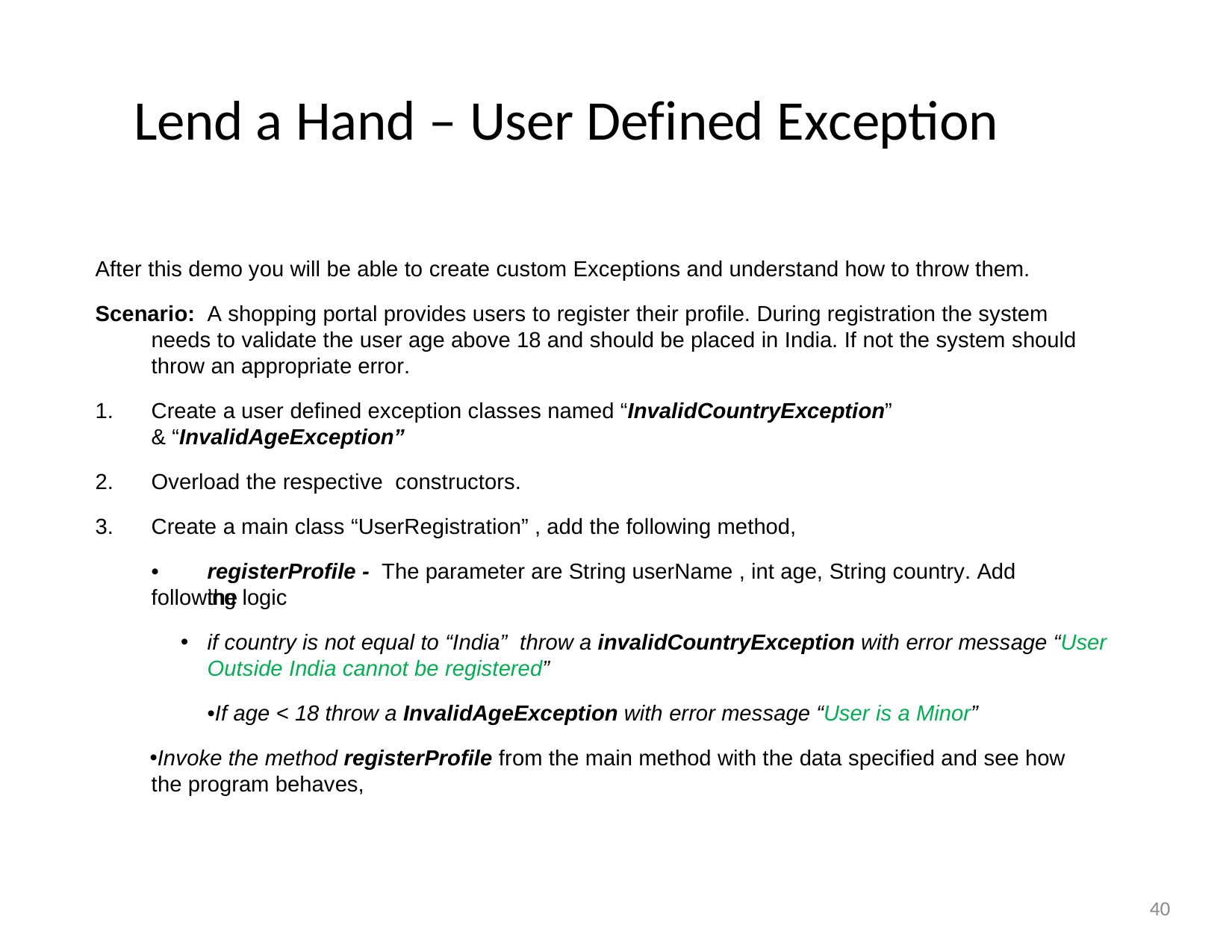

# Lend a Hand – User Defined Exception
After this demo you will be able to create custom Exceptions and understand how to throw them.
Scenario:  A shopping portal provides users to register their profile. During registration the system needs to validate the user age above 18 and should be placed in India. If not the system should throw an appropriate error.
Create a user defined exception classes named “InvalidCountryException”  & “InvalidAgeException”
Overload the respective  constructors.
Create a main class “UserRegistration” , add the following method,

•
registerProfile -  The parameter are String userName , int age, String country. Add the
following logic
if country is not equal to “India”  throw a invalidCountryException with error message “User Outside India cannot be registered”
•If age < 18 throw a InvalidAgeException with error message “User is a Minor”
Invoke the method registerProfile from the main method with the data specified and see how the program behaves,
40